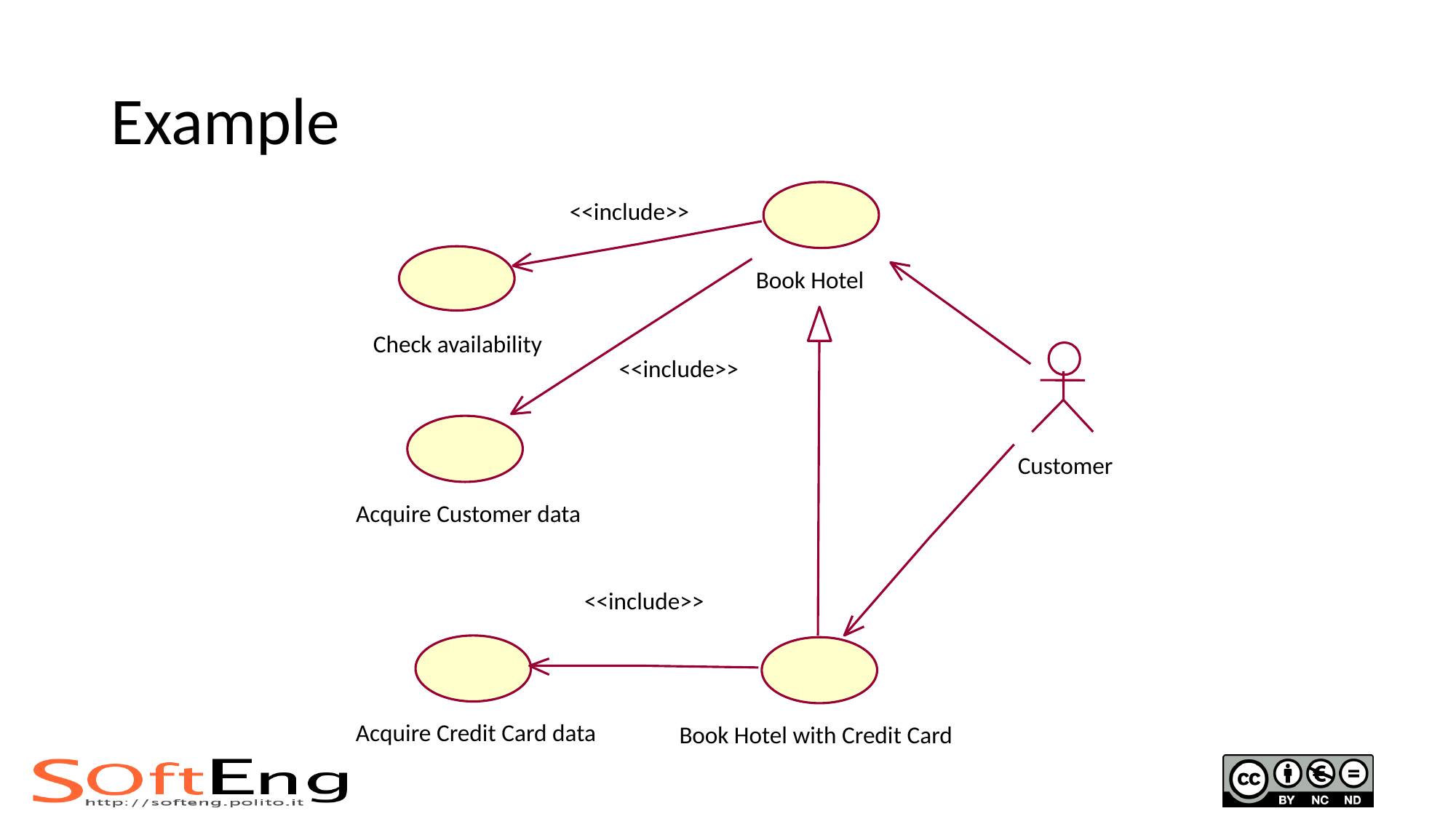

# Example

<<include>>

Book Hotel

Check availability

<<include>>

Customer
Acquire Customer data

<<include>>

Acquire Credit Card data
Book Hotel with Credit Card